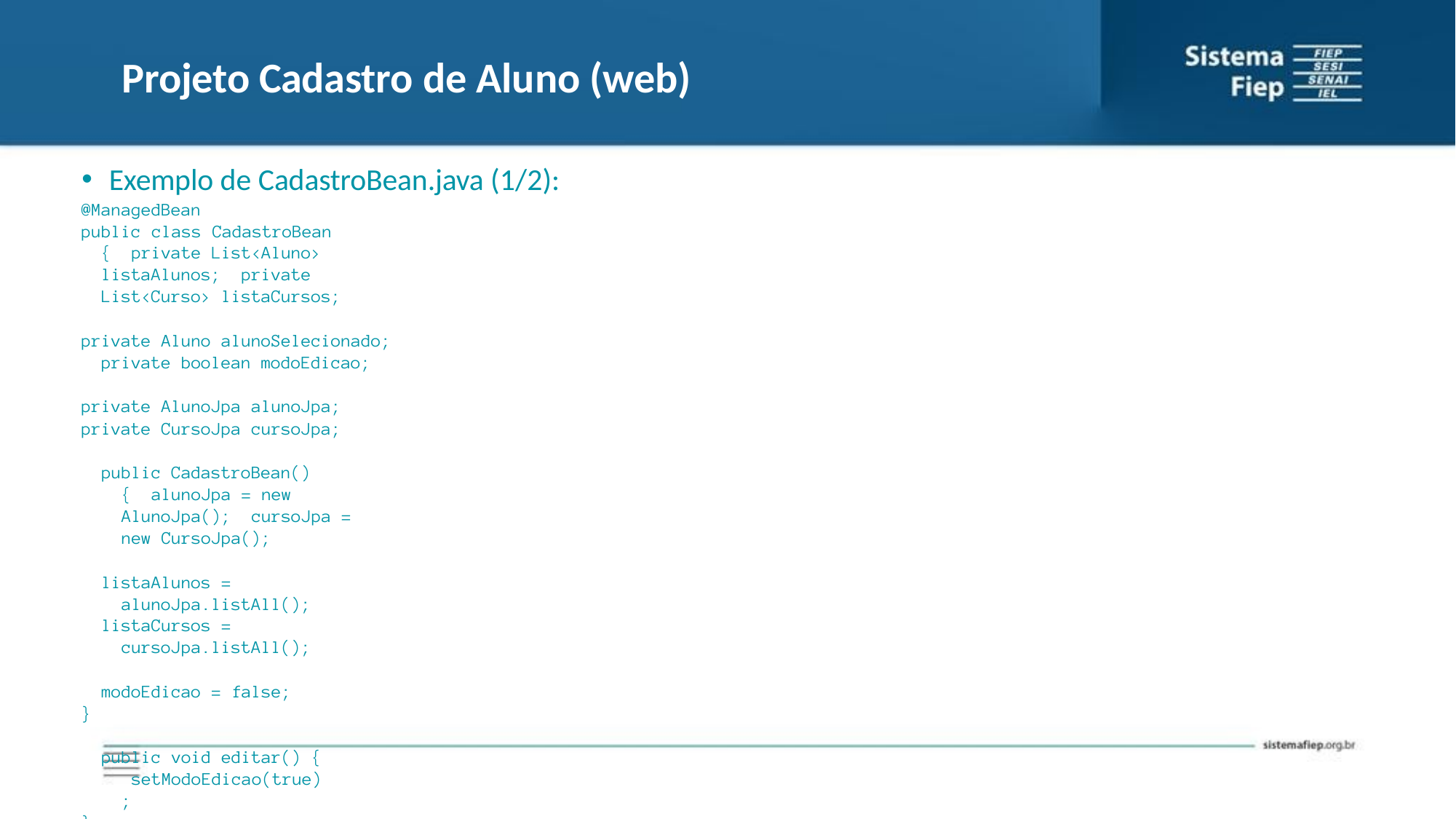

# Projeto Cadastro de Aluno (web)
Exemplo de CadastroBean.java (1/2):
@ManagedBean
public class CadastroBean {  private List<Aluno> listaAlunos;  private List<Curso> listaCursos;

private Aluno alunoSelecionado;  private boolean modoEdicao;

private AlunoJpa alunoJpa;
private CursoJpa cursoJpa;

public CadastroBean() {  alunoJpa = new AlunoJpa();  cursoJpa = new CursoJpa();

listaAlunos = alunoJpa.listAll();
listaCursos = cursoJpa.listAll();

modoEdicao = false;
}

public void editar() {  setModoEdicao(true);
}
...